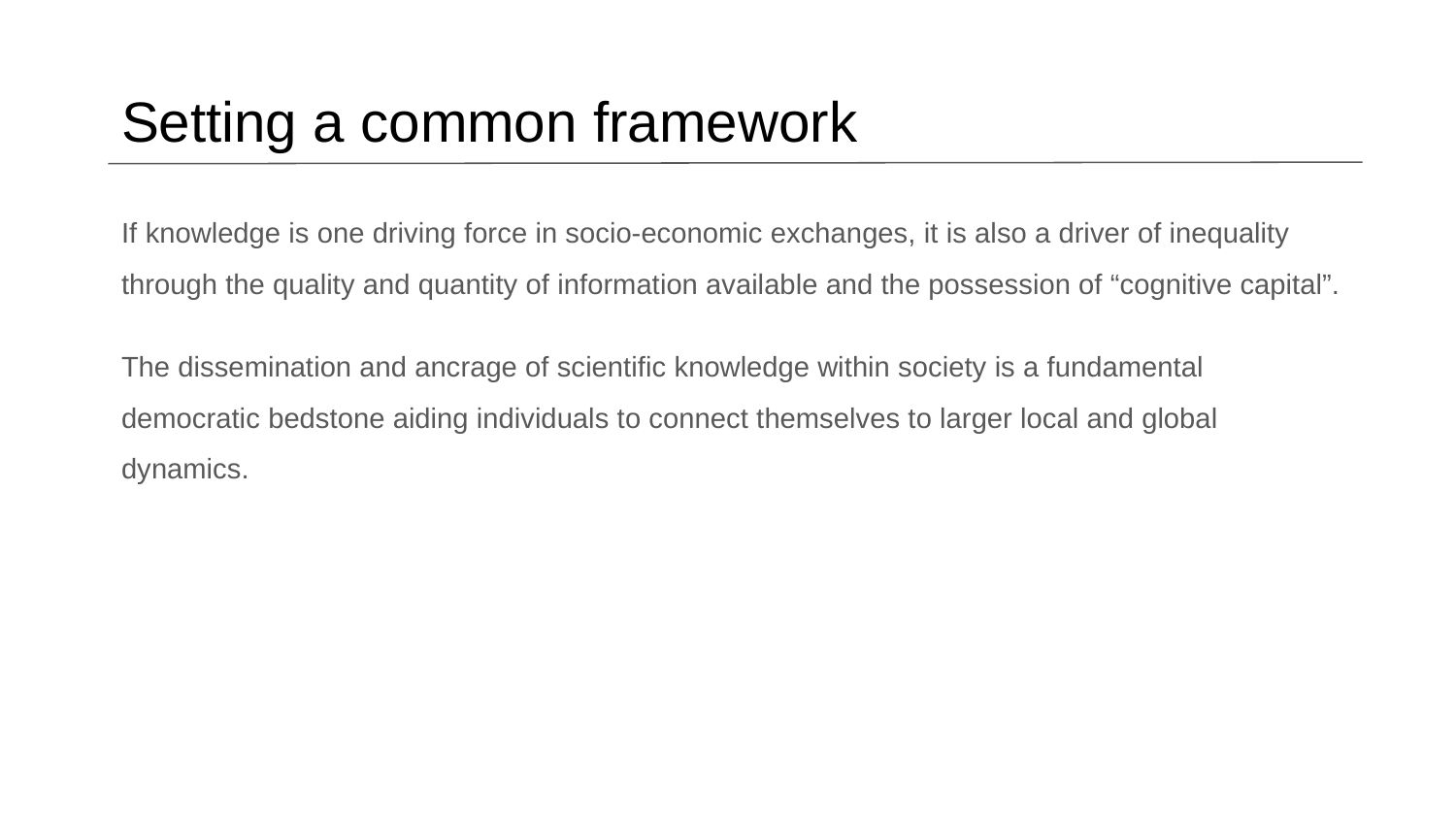

# Setting a common framework
If knowledge is one driving force in socio-economic exchanges, it is also a driver of inequality through the quality and quantity of information available and the possession of “cognitive capital”.
The dissemination and ancrage of scientific knowledge within society is a fundamental democratic bedstone aiding individuals to connect themselves to larger local and global dynamics.